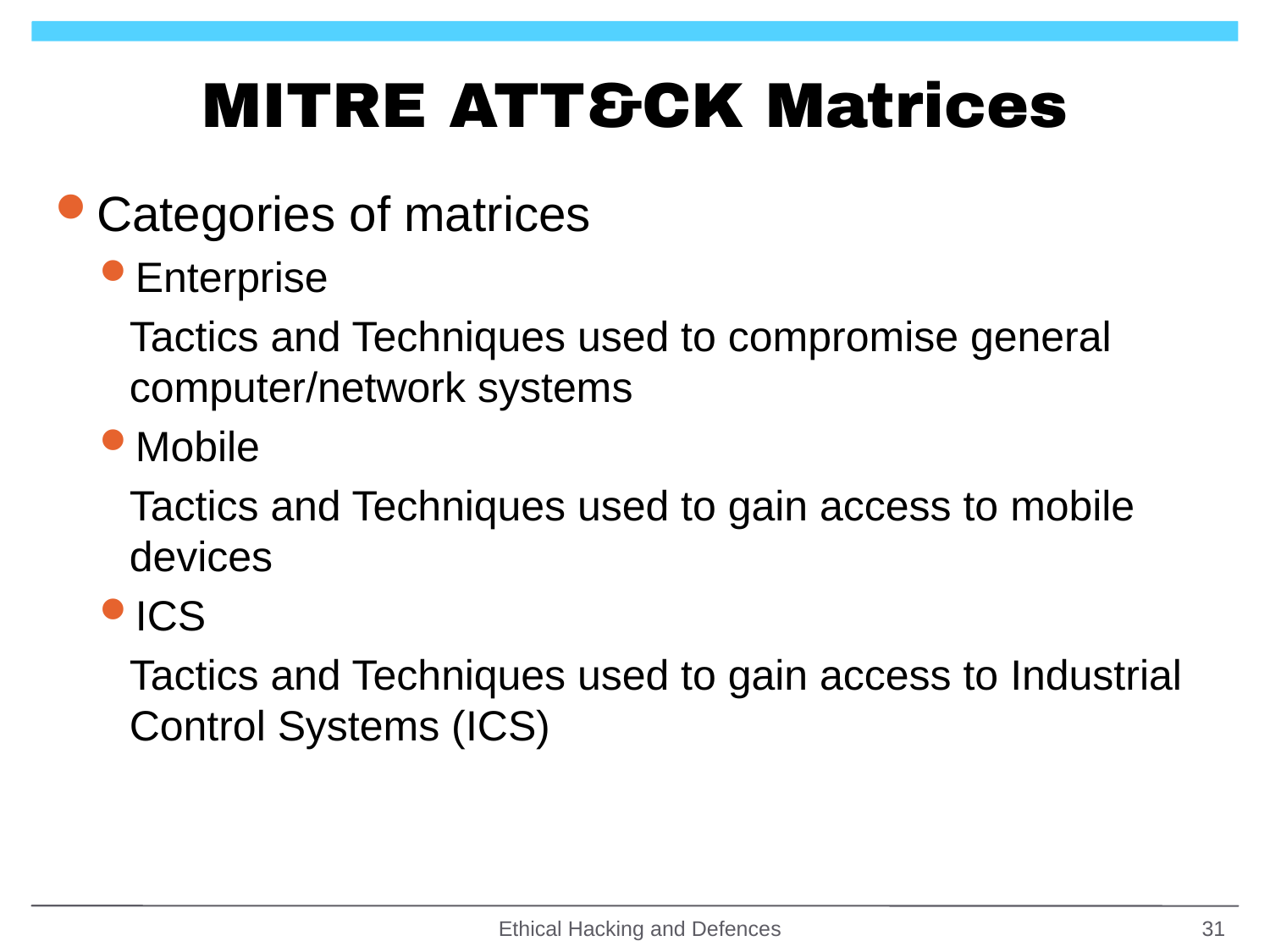

# MITRE ATT&CK Matrices
Categories of matrices
Enterprise
Tactics and Techniques used to compromise general computer/network systems
Mobile
Tactics and Techniques used to gain access to mobile devices
ICS
Tactics and Techniques used to gain access to Industrial Control Systems (ICS)

Ethical Hacking and Defences
31